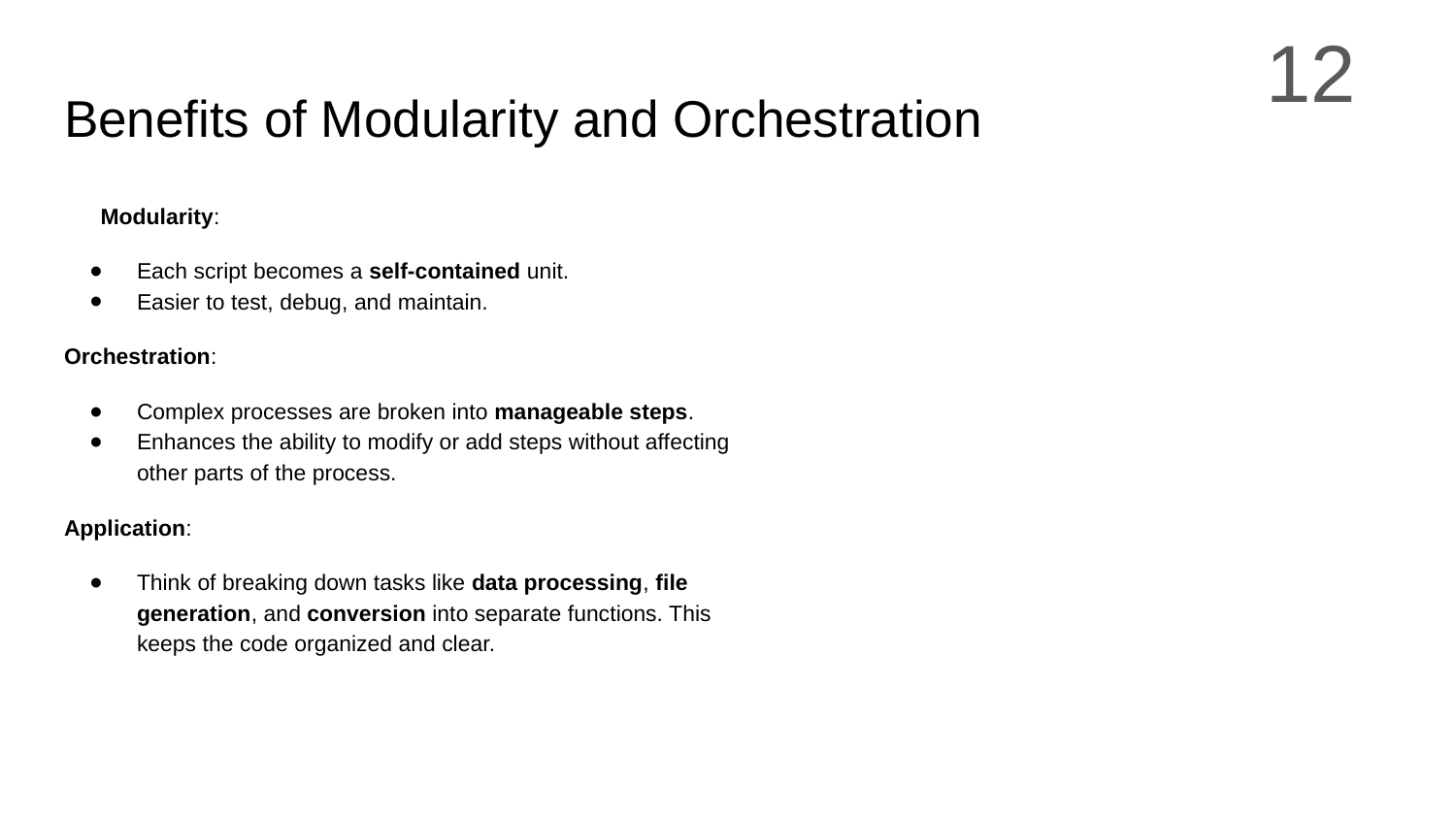

12
# Benefits of Modularity and Orchestration
Modularity:
Each script becomes a self-contained unit.
Easier to test, debug, and maintain.
Orchestration:
Complex processes are broken into manageable steps.
Enhances the ability to modify or add steps without affecting other parts of the process.
Application:
Think of breaking down tasks like data processing, file generation, and conversion into separate functions. This keeps the code organized and clear.